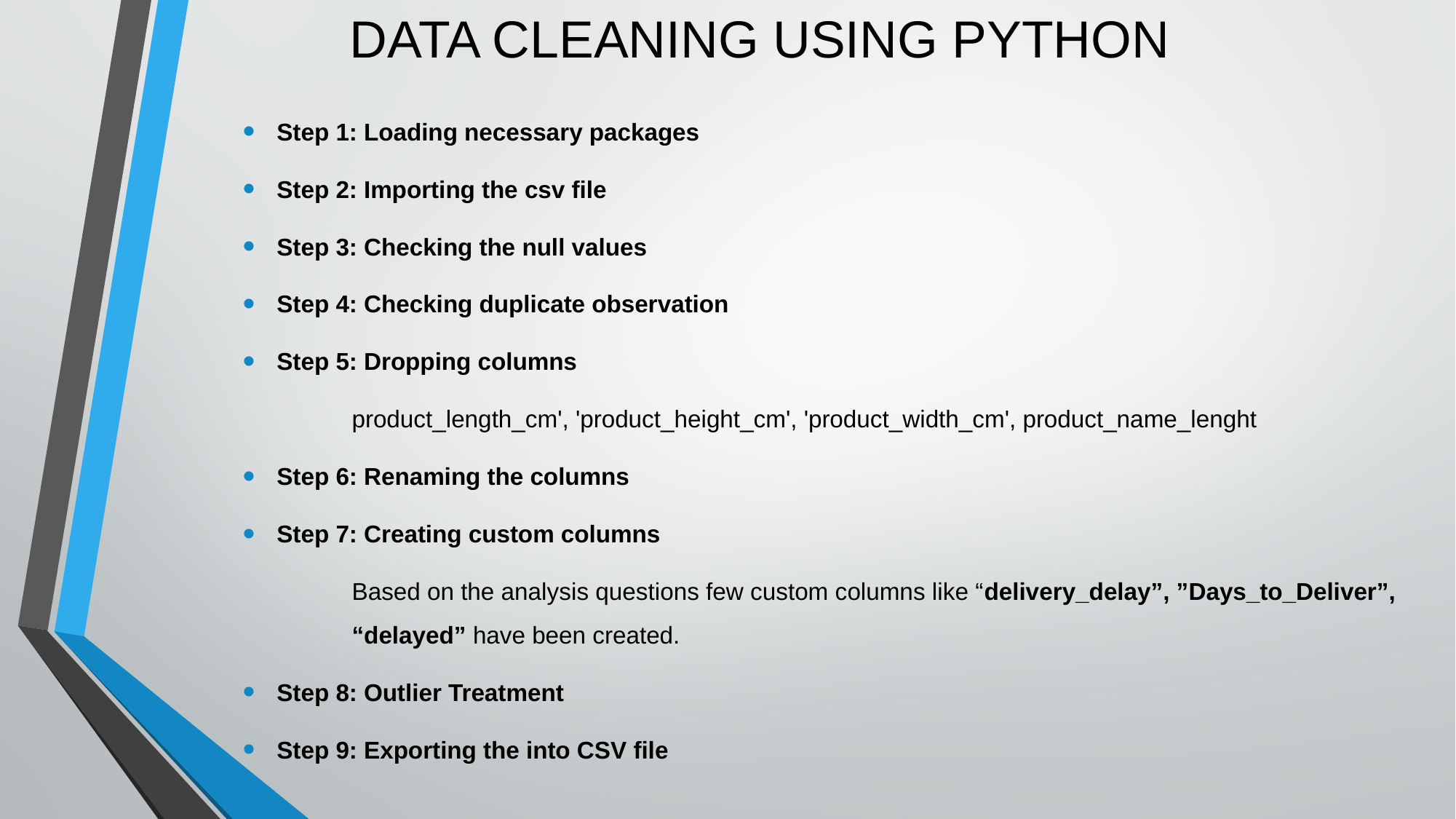

# DATA CLEANING USING PYTHON
Step 1: Loading necessary packages
Step 2: Importing the csv file
Step 3: Checking the null values
Step 4: Checking duplicate observation
Step 5: Dropping columns
	product_length_cm', 'product_height_cm', 'product_width_cm', product_name_lenght
Step 6: Renaming the columns
Step 7: Creating custom columns
	Based on the analysis questions few custom columns like “delivery_delay”, ”Days_to_Deliver”, 	“delayed” have been created.
Step 8: Outlier Treatment
Step 9: Exporting the into CSV file